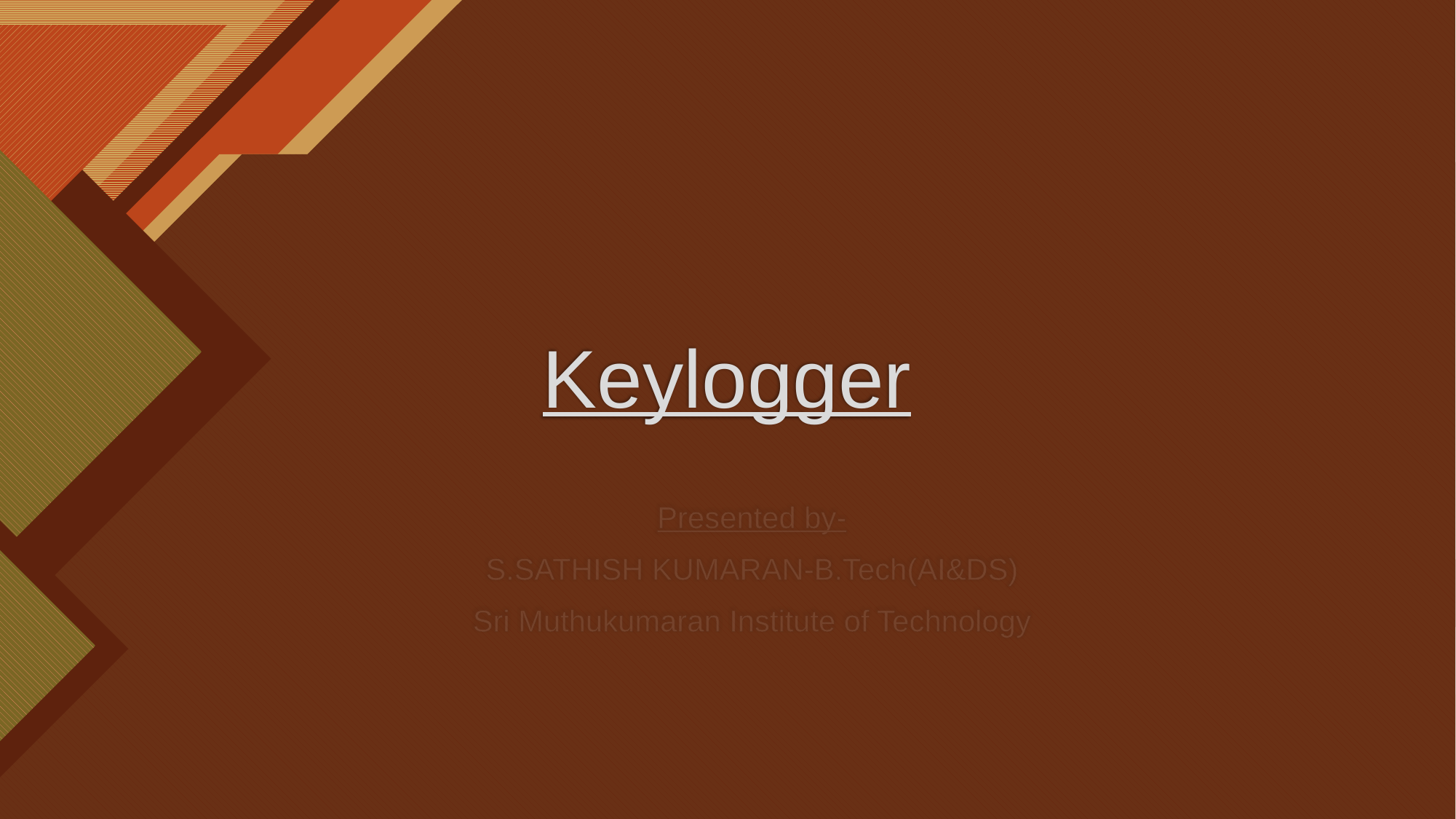

# Keylogger

Presented by-
S.SATHISH KUMARAN-B.Tech(AI&DS)
Sri Muthukumaran Institute of Technology